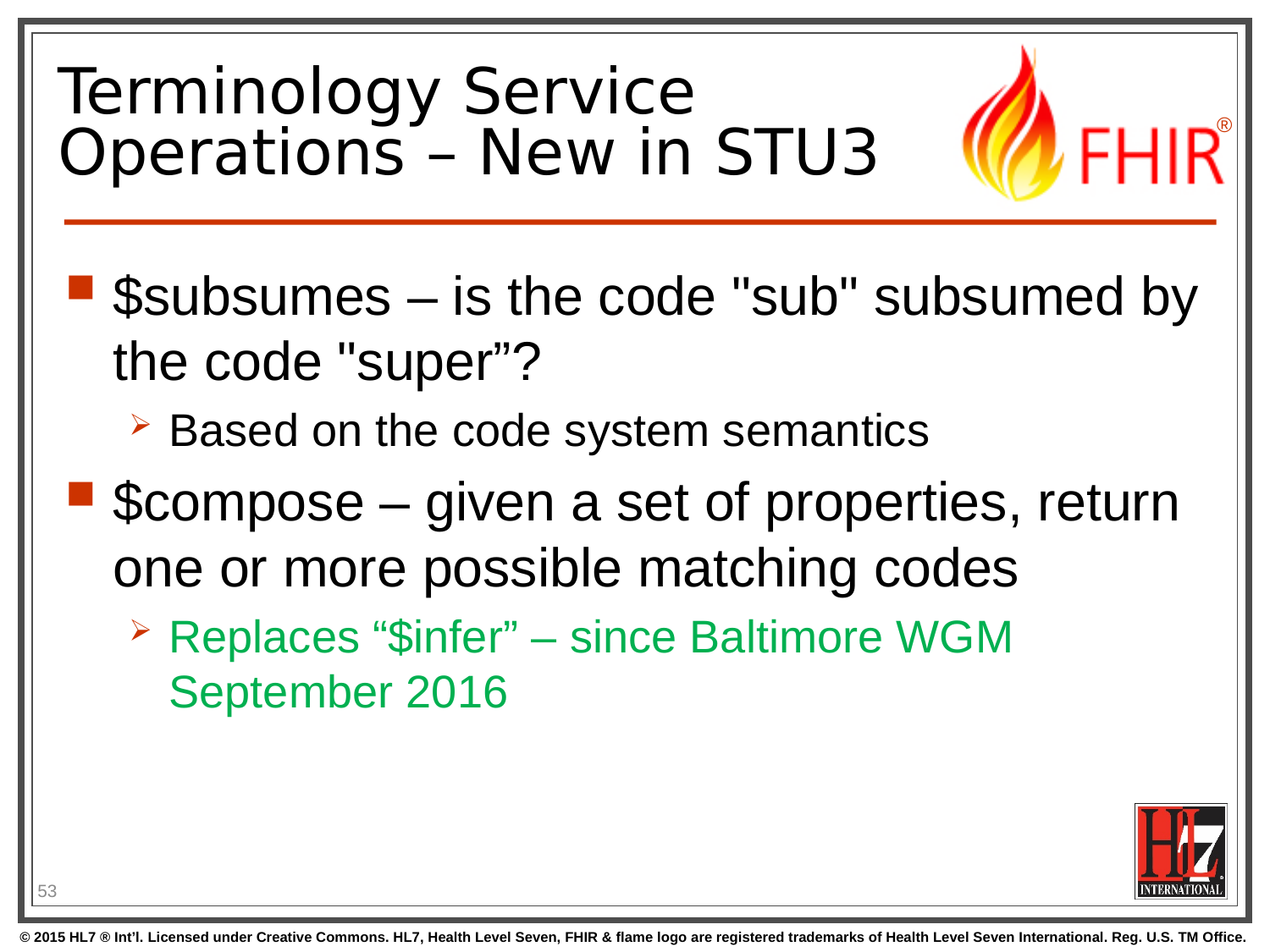

# Terminology Service Operations – New in STU3
$subsumes – is the code "sub" subsumed by the code "super”?
Based on the code system semantics
$compose – given a set of properties, return one or more possible matching codes
Replaces “$infer” – since Baltimore WGM September 2016
53